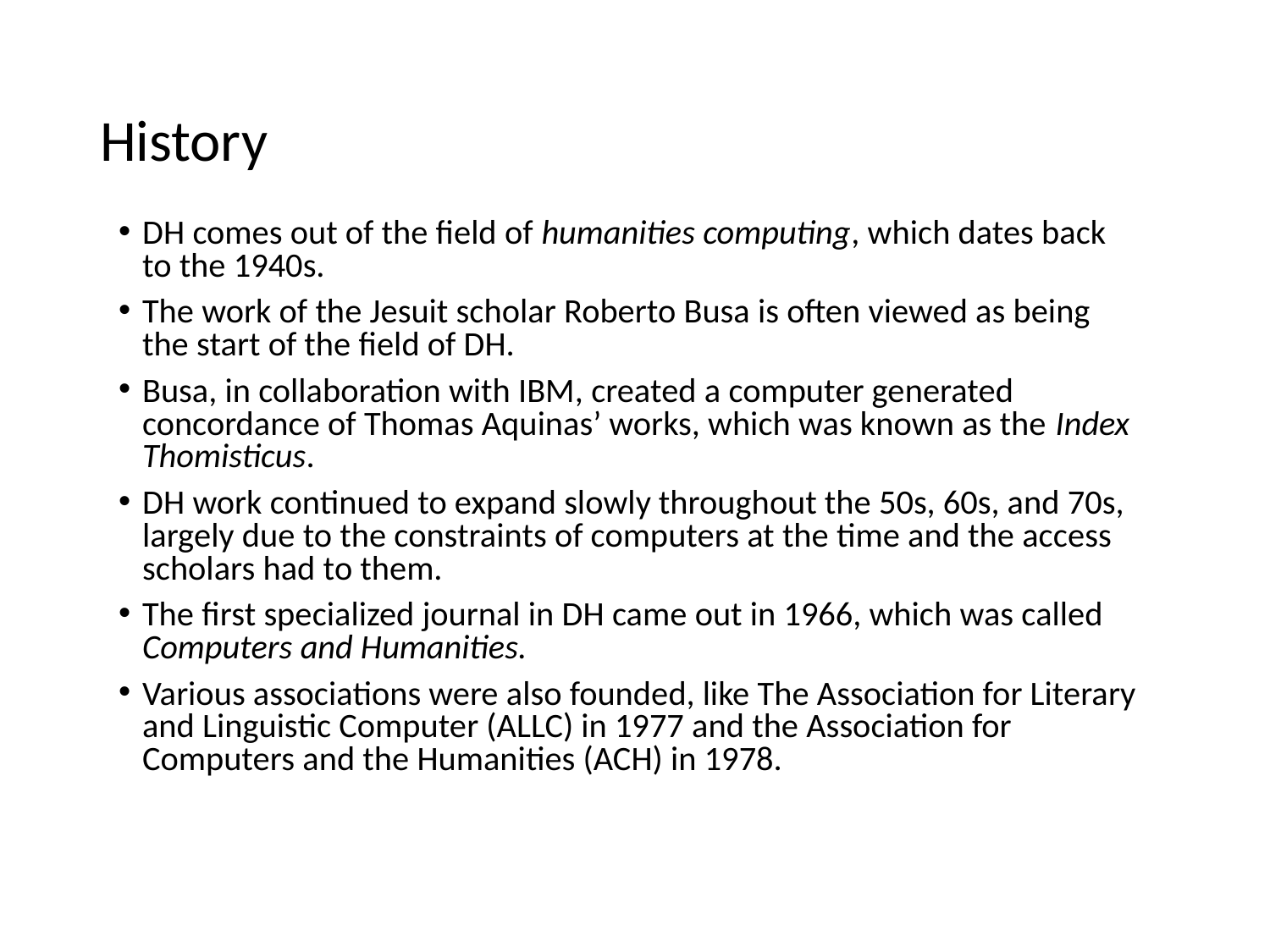

# History
DH comes out of the field of humanities computing, which dates back to the 1940s.
The work of the Jesuit scholar Roberto Busa is often viewed as being the start of the field of DH.
Busa, in collaboration with IBM, created a computer generated concordance of Thomas Aquinas’ works, which was known as the Index Thomisticus.
DH work continued to expand slowly throughout the 50s, 60s, and 70s, largely due to the constraints of computers at the time and the access scholars had to them.
The first specialized journal in DH came out in 1966, which was called Computers and Humanities.
Various associations were also founded, like The Association for Literary and Linguistic Computer (ALLC) in 1977 and the Association for Computers and the Humanities (ACH) in 1978.